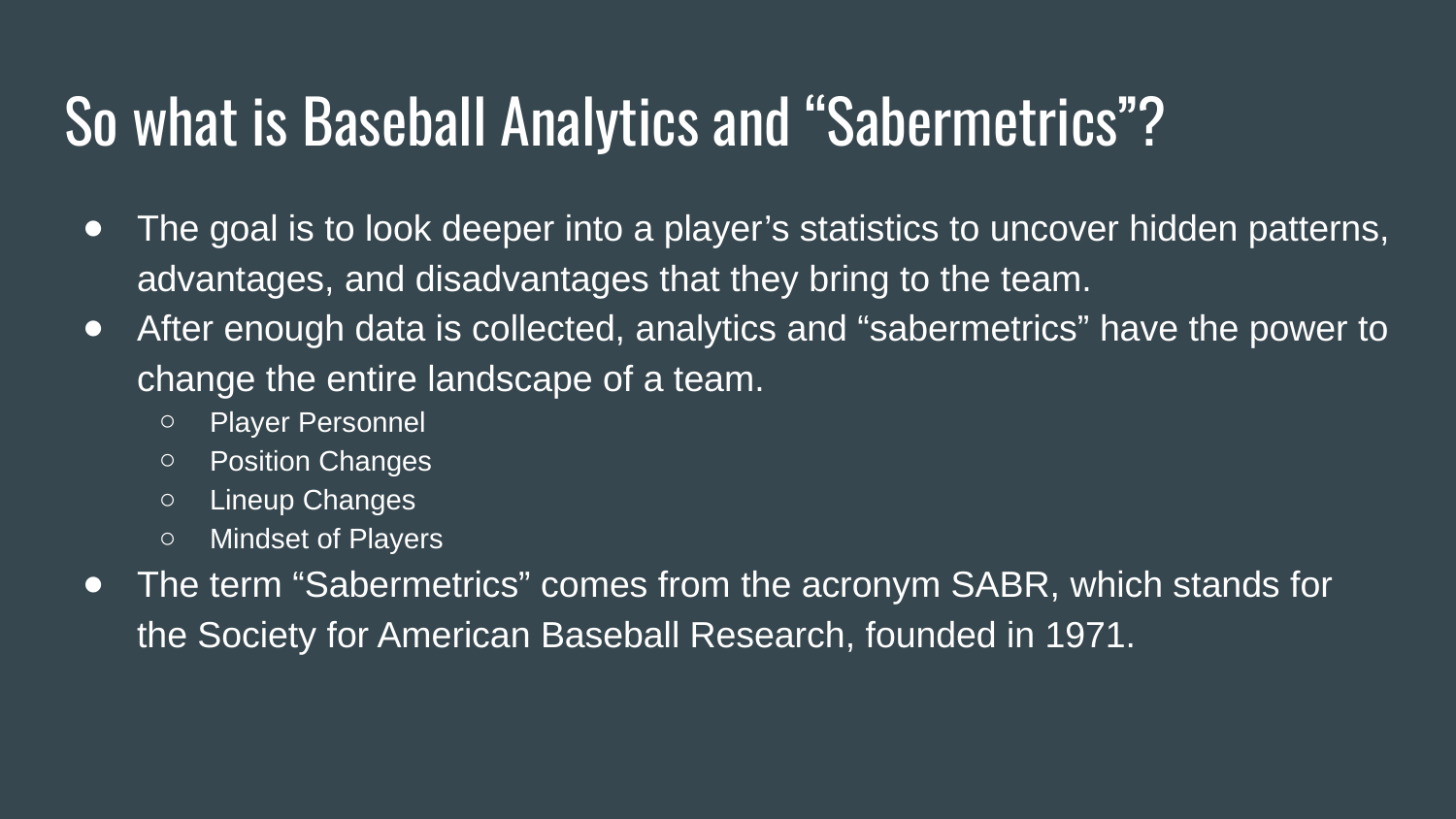

# So what is Baseball Analytics and “Sabermetrics”?
The goal is to look deeper into a player’s statistics to uncover hidden patterns, advantages, and disadvantages that they bring to the team.
After enough data is collected, analytics and “sabermetrics” have the power to change the entire landscape of a team.
Player Personnel
Position Changes
Lineup Changes
Mindset of Players
The term “Sabermetrics” comes from the acronym SABR, which stands for the Society for American Baseball Research, founded in 1971.